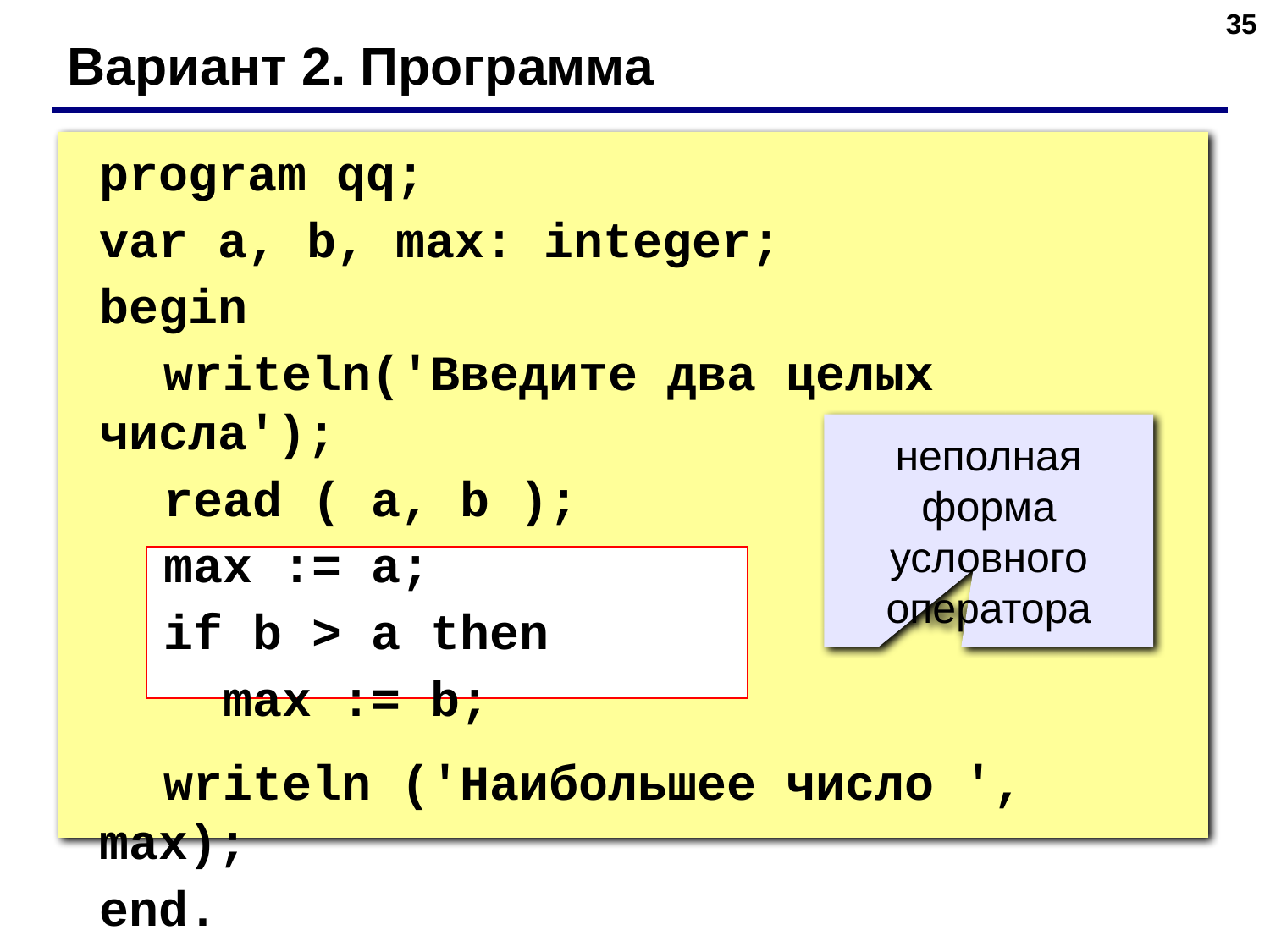

35
Вариант 2. Программа

	program qq;
	var a, b, max: integer;
	begin
   writeln('Введите два целых числа');
   read ( a, b );
   max := a;
   if b > a then
     max := b;
   writeln ('Наибольшее число ', max);
	end.
неполная форма условного оператора